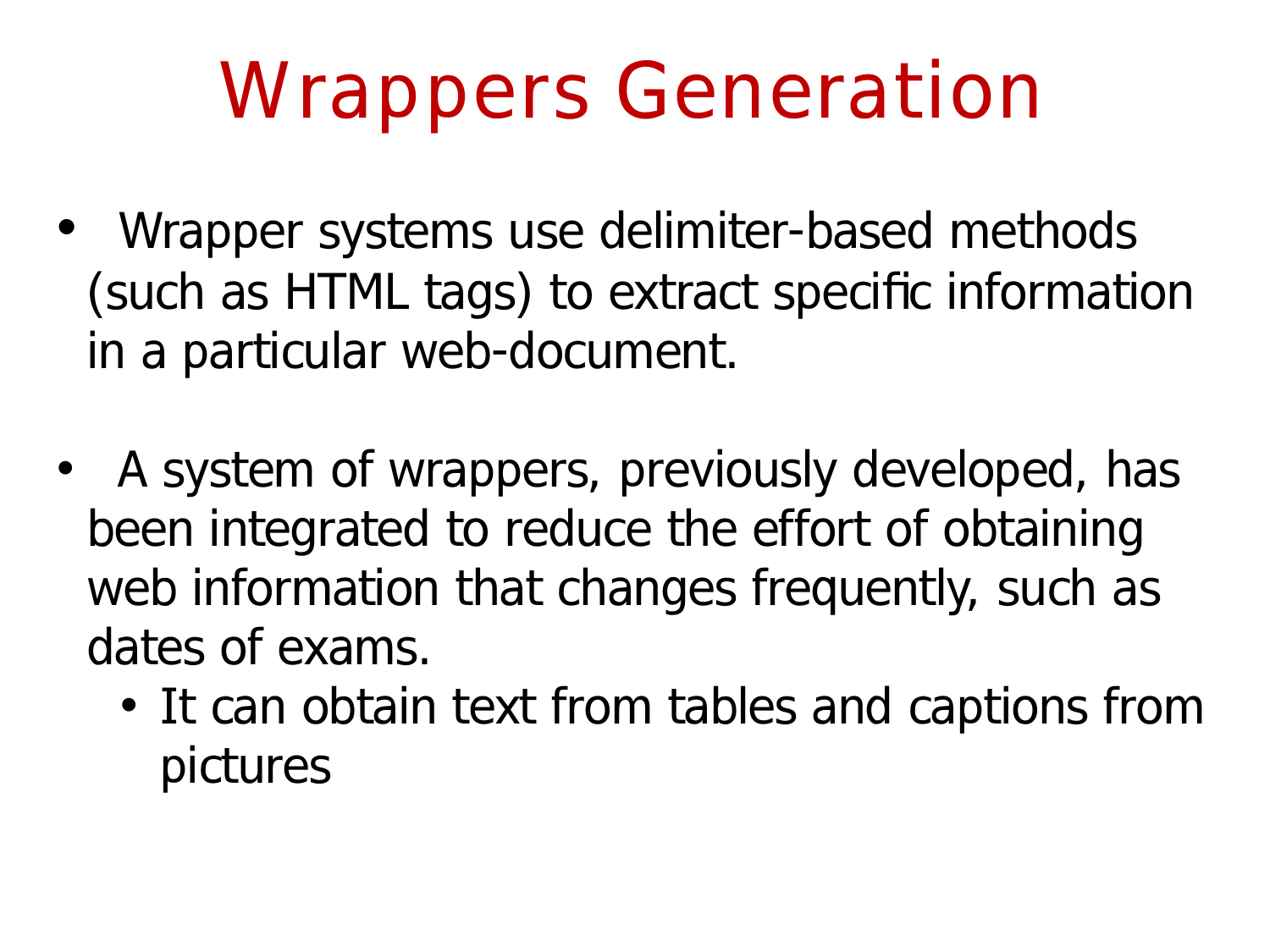

# Wrappers Generation
  Wrapper systems use delimiter-based methods  (such as HTML tags) to extract specific information in a particular web-document.

  A system of wrappers, previously developed, has been integrated to reduce the effort of obtaining web information that changes frequently, such as dates of exams.
It can obtain text from tables and captions from pictures